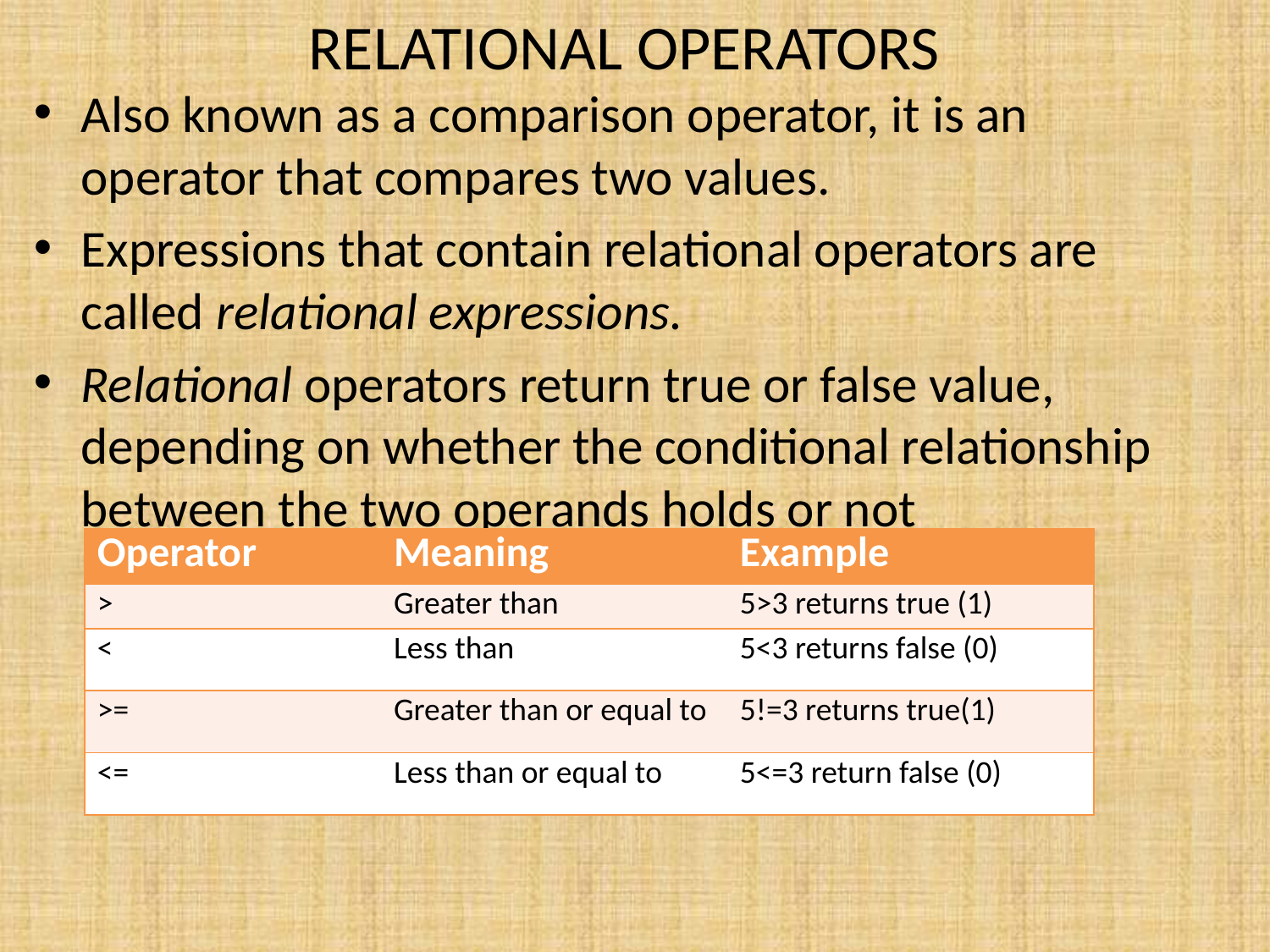

# RELATIONAL OPERATORS
Also known as a comparison operator, it is an operator that compares two values.
Expressions that contain relational operators are called relational expressions.
Relational operators return true or false value, depending on whether the conditional relationship between the two operands holds or not
| Operator | Meaning | Example |
| --- | --- | --- |
| > | Greater than | 5>3 returns true (1) |
| < | Less than | 5<3 returns false (0) |
| >= | Greater than or equal to | 5!=3 returns true(1) |
| <= | Less than or equal to | 5<=3 return false (0) |